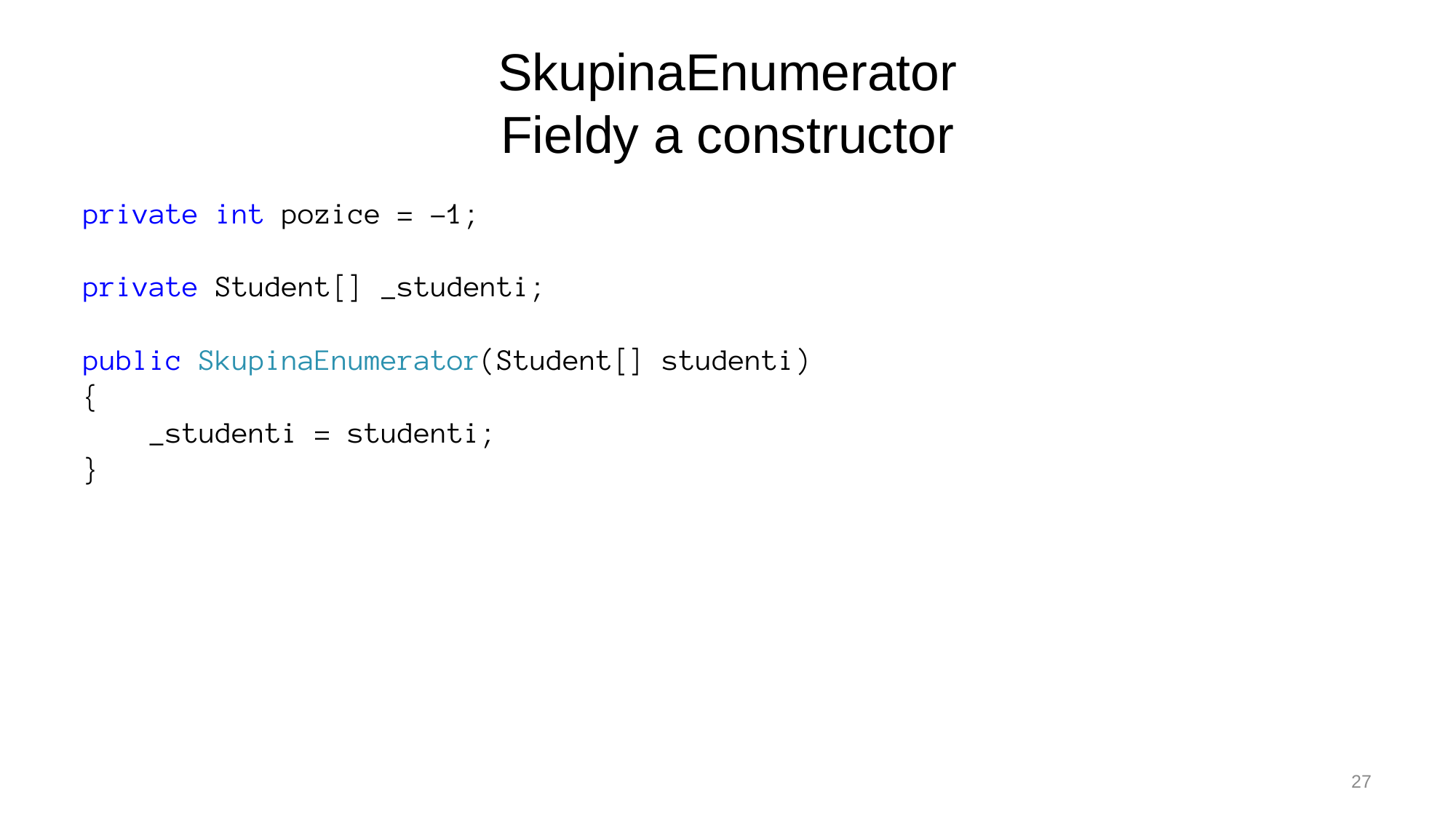

# SkupinaEnumerator Fieldy a constructor
private int pozice = -1;

private Student[] _studenti;

public SkupinaEnumerator(Student[] studenti)
{
    _studenti = studenti;
}
27